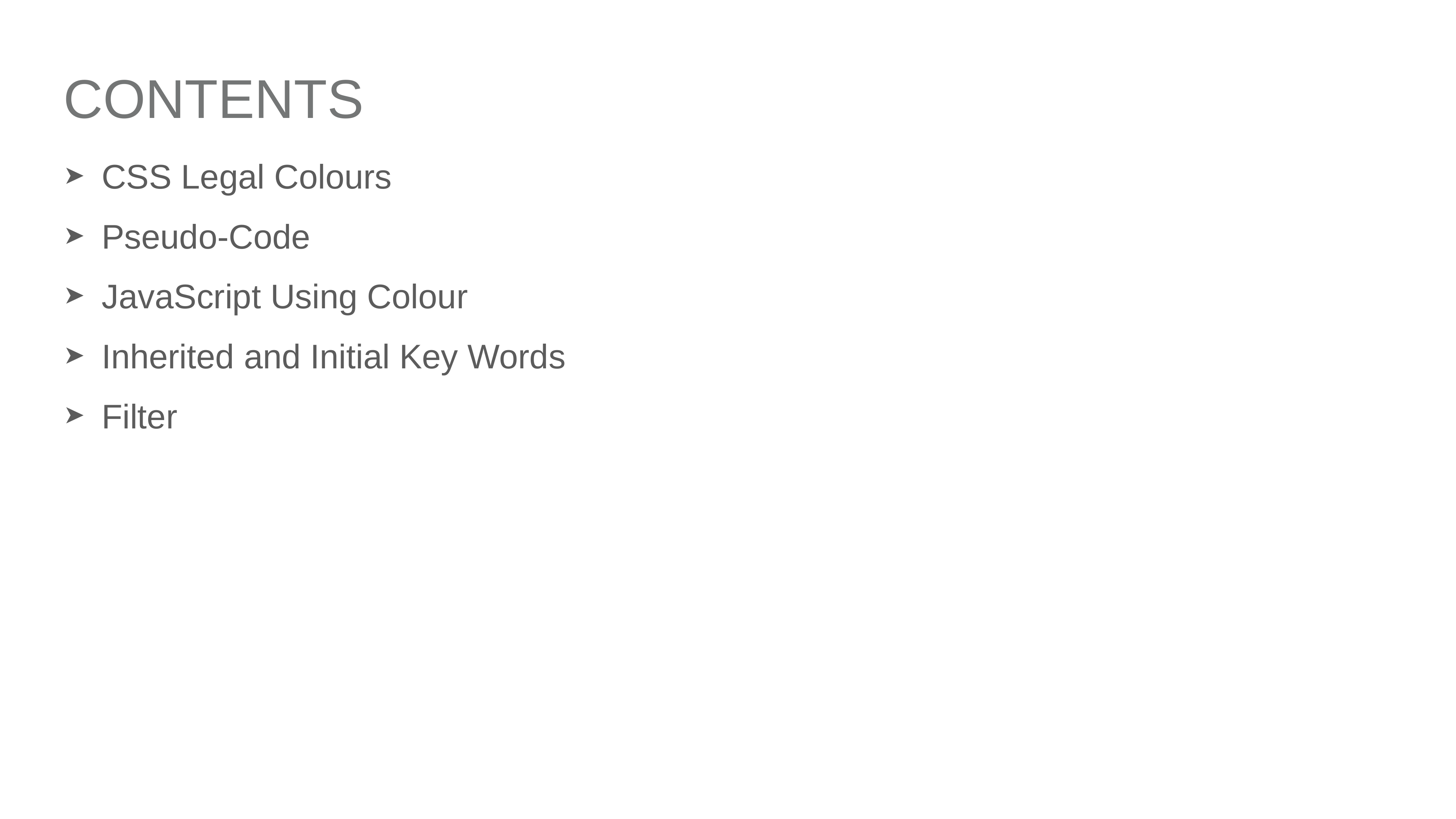

# Contents

CSS Legal Colours
Pseudo-Code
JavaScript Using Colour
Inherited and Initial Key Words
Filter